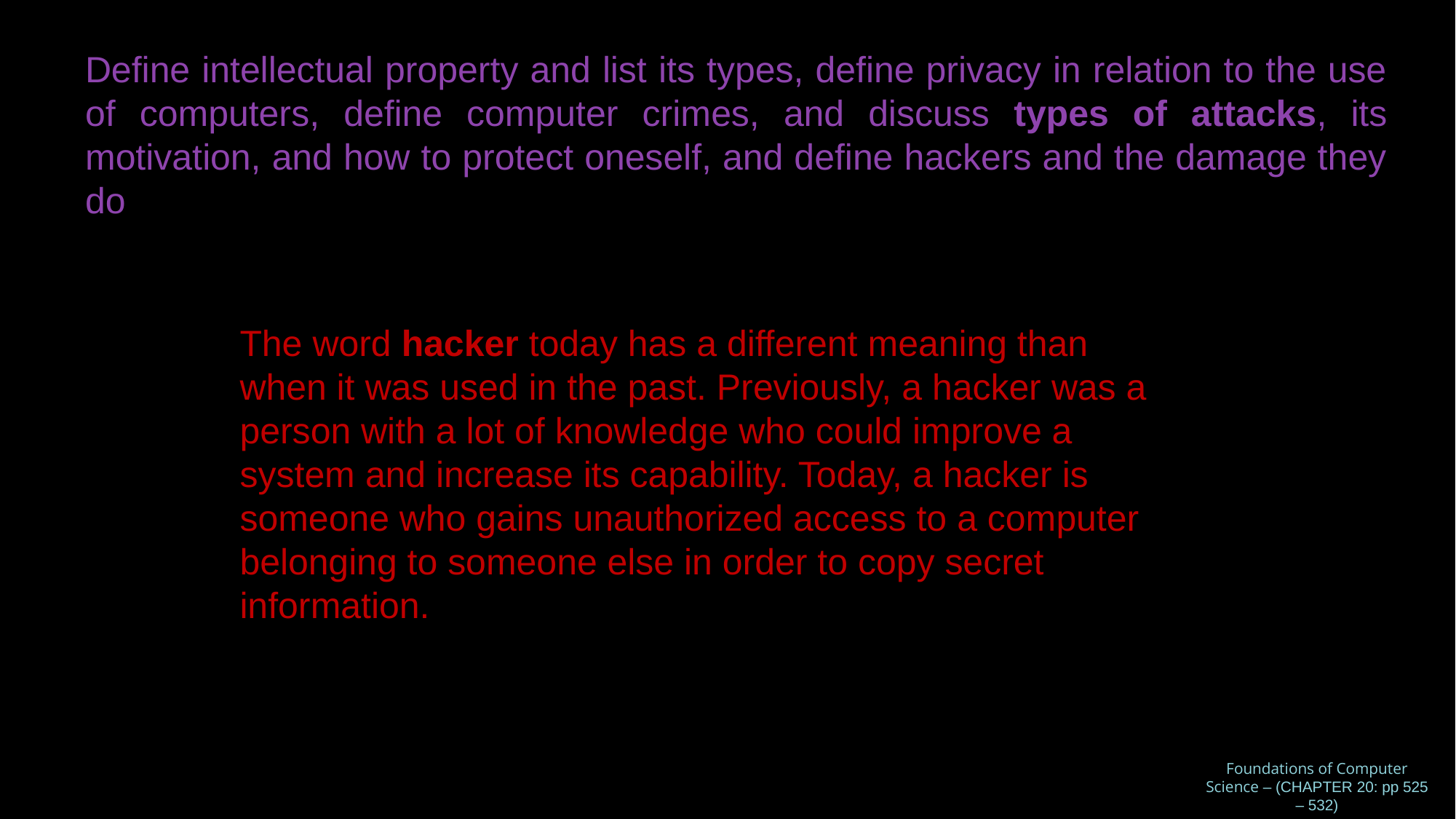

Define intellectual property and list its types, define privacy in relation to the use of computers, define computer crimes, and discuss types of attacks, its motivation, and how to protect oneself, and define hackers and the damage they do
The word hacker today has a different meaning than when it was used in the past. Previously, a hacker was a person with a lot of knowledge who could improve a system and increase its capability. Today, a hacker is someone who gains unauthorized access to a computer belonging to someone else in order to copy secret information.
Foundations of Computer Science – (CHAPTER 20: pp 525 – 532)